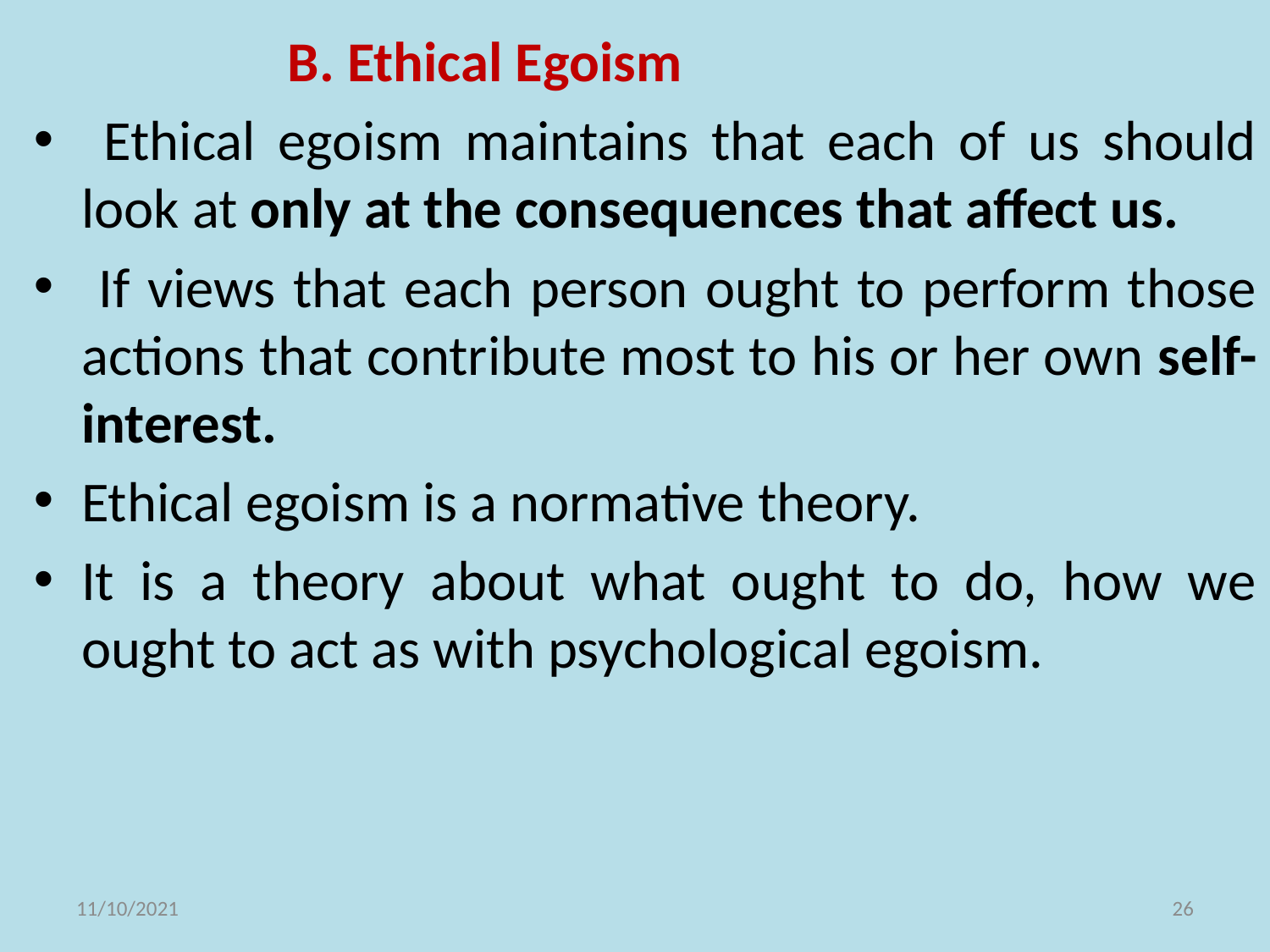

B. Ethical Egoism
 Ethical egoism maintains that each of us should look at only at the consequences that affect us.
 If views that each person ought to perform those actions that contribute most to his or her own self-interest.
Ethical egoism is a normative theory.
It is a theory about what ought to do, how we ought to act as with psychological egoism.
11/10/2021
26